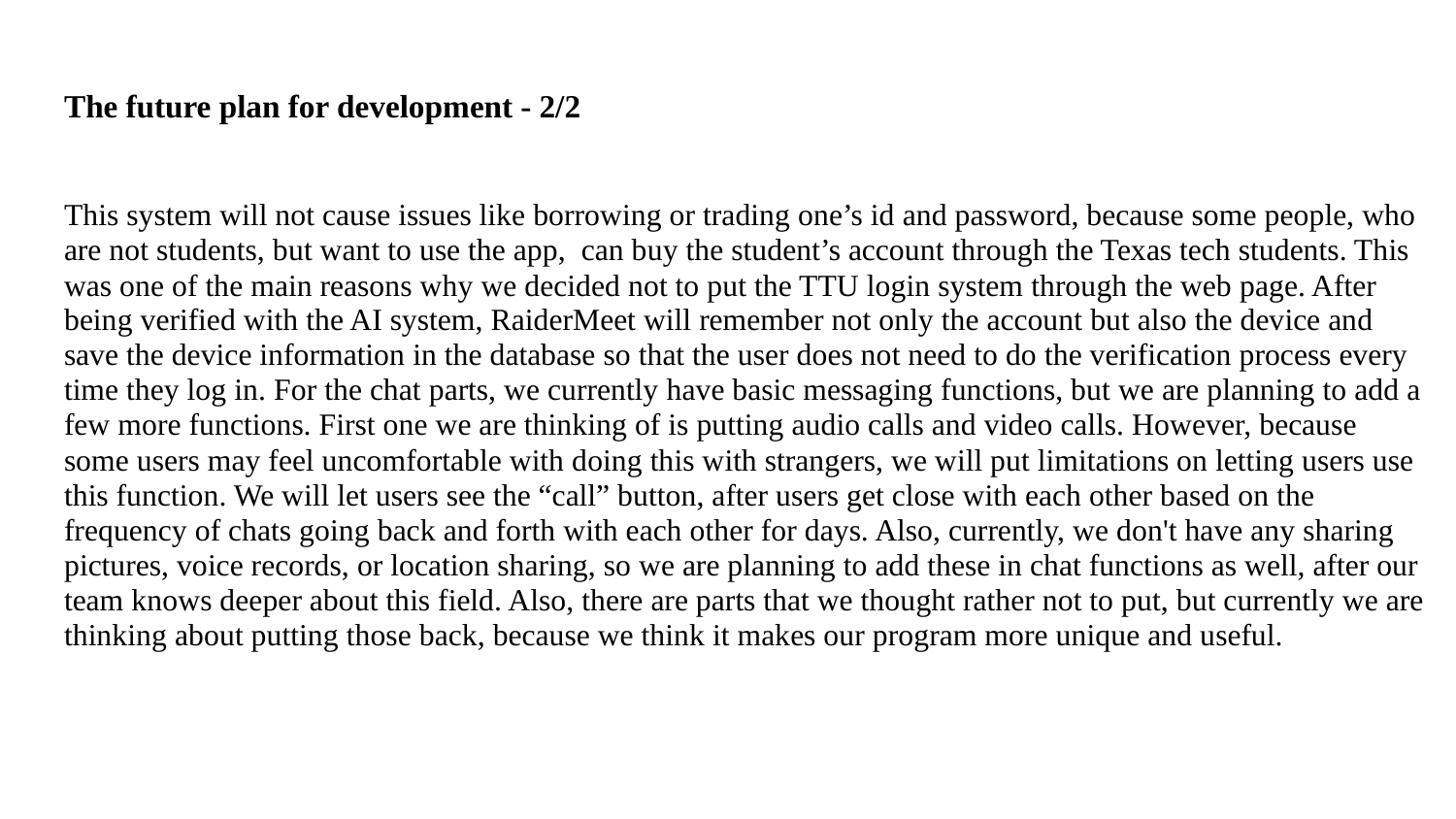

# The future plan for development - 2/2
This system will not cause issues like borrowing or trading one’s id and password, because some people, who are not students, but want to use the app,  can buy the student’s account through the Texas tech students. This was one of the main reasons why we decided not to put the TTU login system through the web page. After being verified with the AI system, RaiderMeet will remember not only the account but also the device and save the device information in the database so that the user does not need to do the verification process every time they log in. For the chat parts, we currently have basic messaging functions, but we are planning to add a few more functions. First one we are thinking of is putting audio calls and video calls. However, because some users may feel uncomfortable with doing this with strangers, we will put limitations on letting users use this function. We will let users see the “call” button, after users get close with each other based on the frequency of chats going back and forth with each other for days. Also, currently, we don't have any sharing pictures, voice records, or location sharing, so we are planning to add these in chat functions as well, after our team knows deeper about this field. Also, there are parts that we thought rather not to put, but currently we are thinking about putting those back, because we think it makes our program more unique and useful.